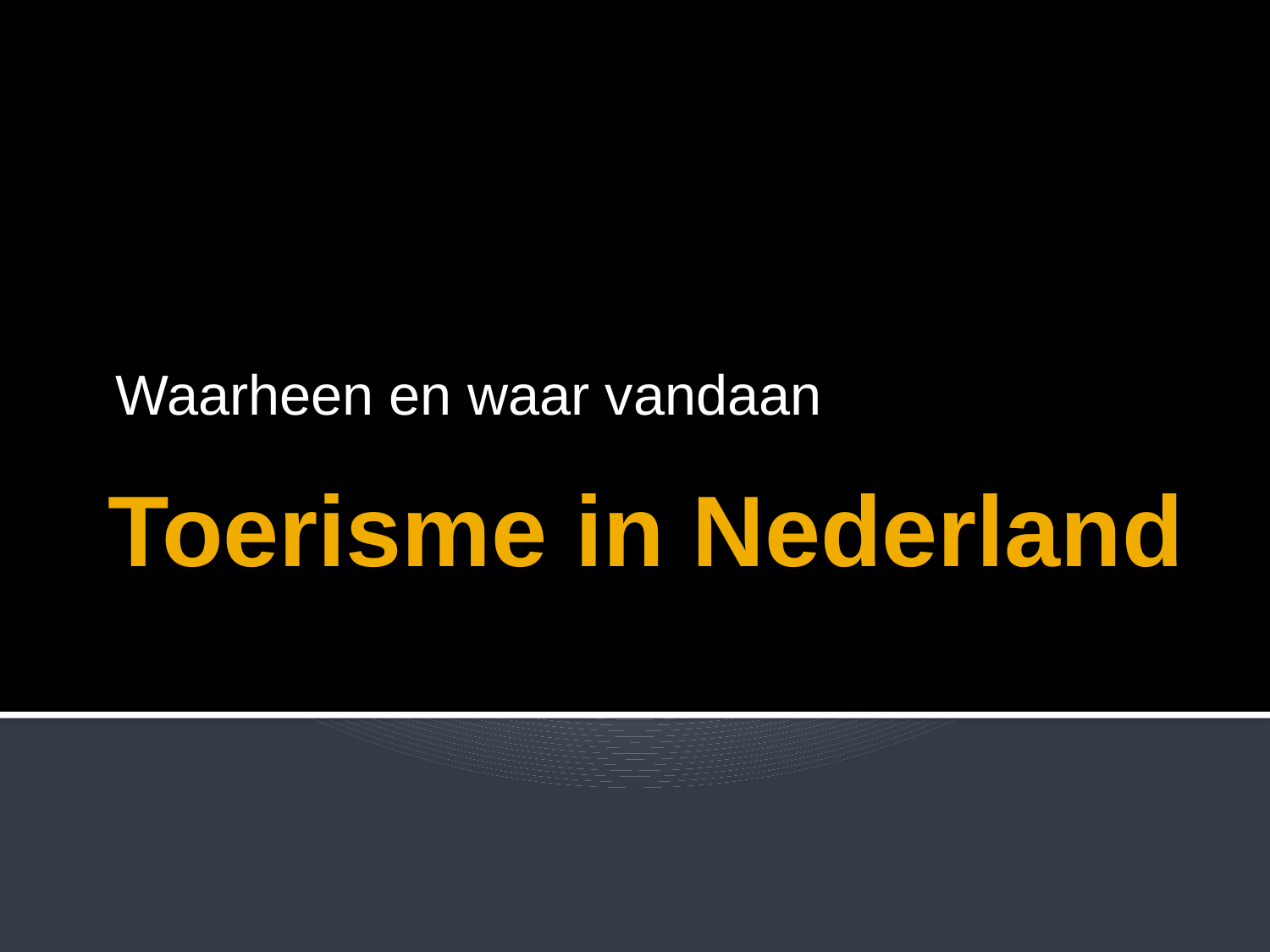

Waarheen en waar vandaan
# Toerisme in Nederland